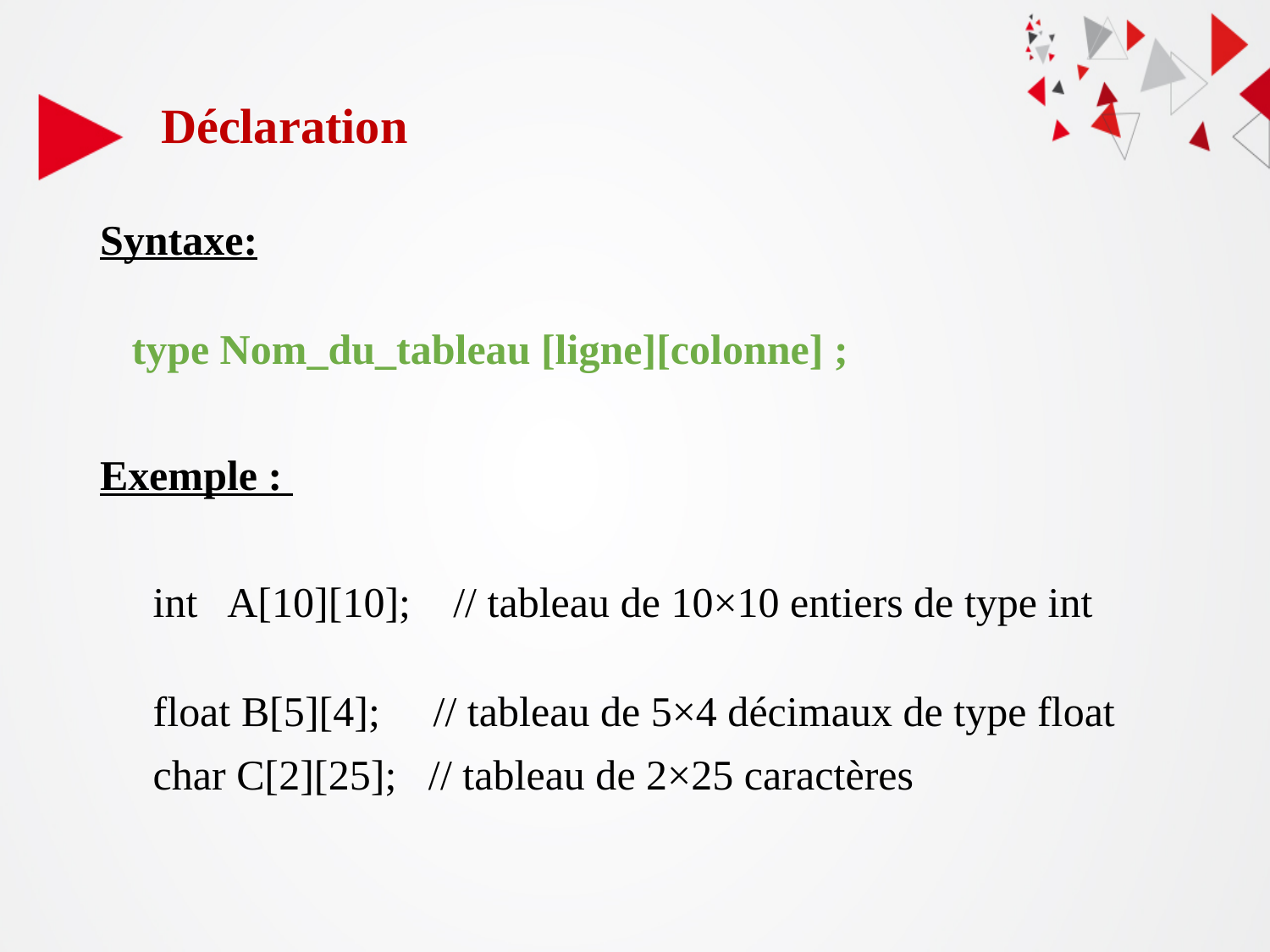

Déclaration
Syntaxe:
type Nom_du_tableau [ligne][colonne] ;

Exemple :

     int   A[10][10];    // tableau de 10×10 entiers de type int
     float B[5][4];     // tableau de 5×4 décimaux de type float
     char C[2][25];   // tableau de 2×25 caractères

35